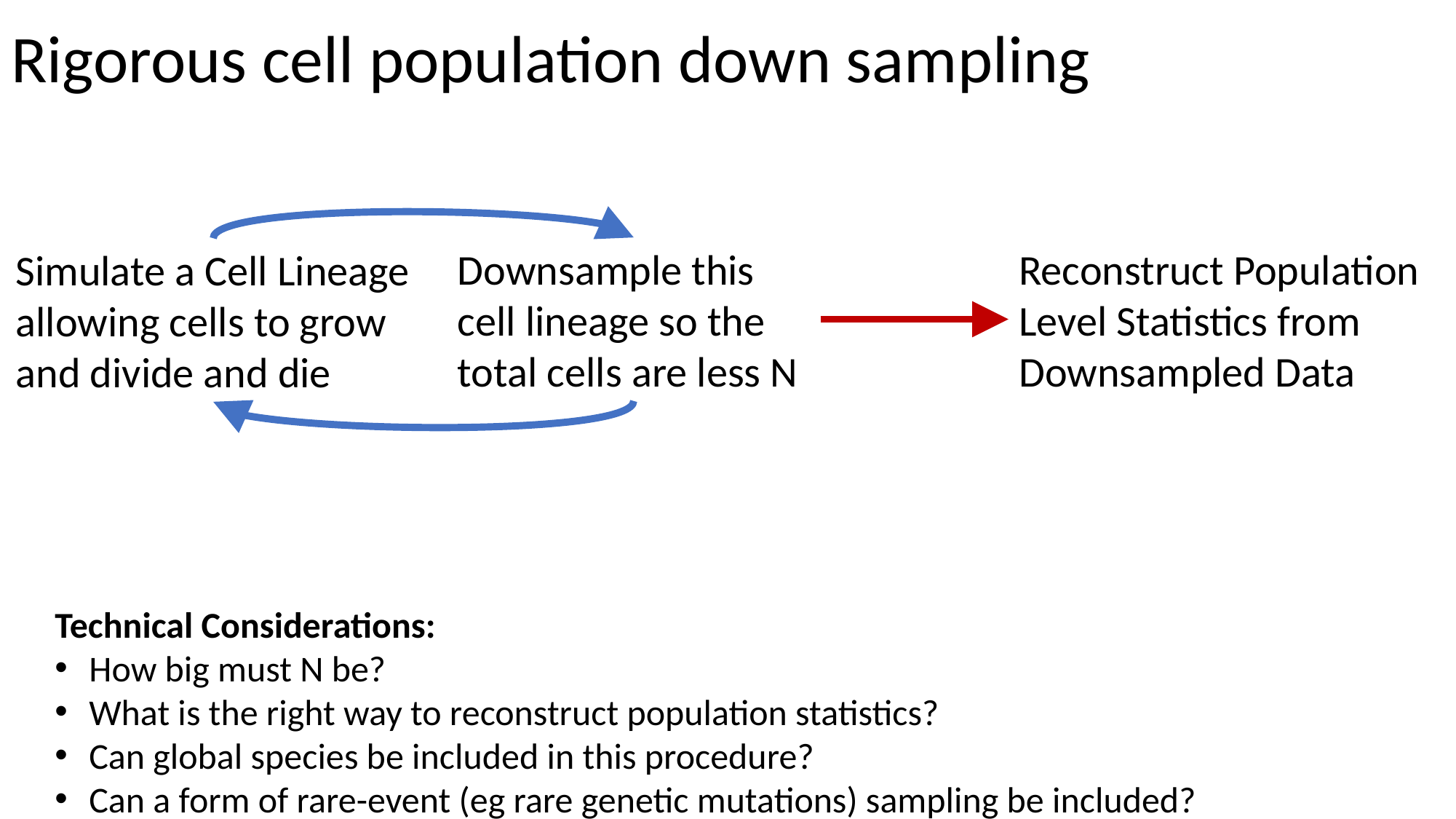

# Rigorous cell population down sampling
Reconstruct Population Level Statistics from Downsampled Data
Downsample this cell lineage so the total cells are less N
Simulate a Cell Lineage allowing cells to grow and divide and die
Technical Considerations:
How big must N be?
What is the right way to reconstruct population statistics?
Can global species be included in this procedure?
Can a form of rare-event (eg rare genetic mutations) sampling be included?